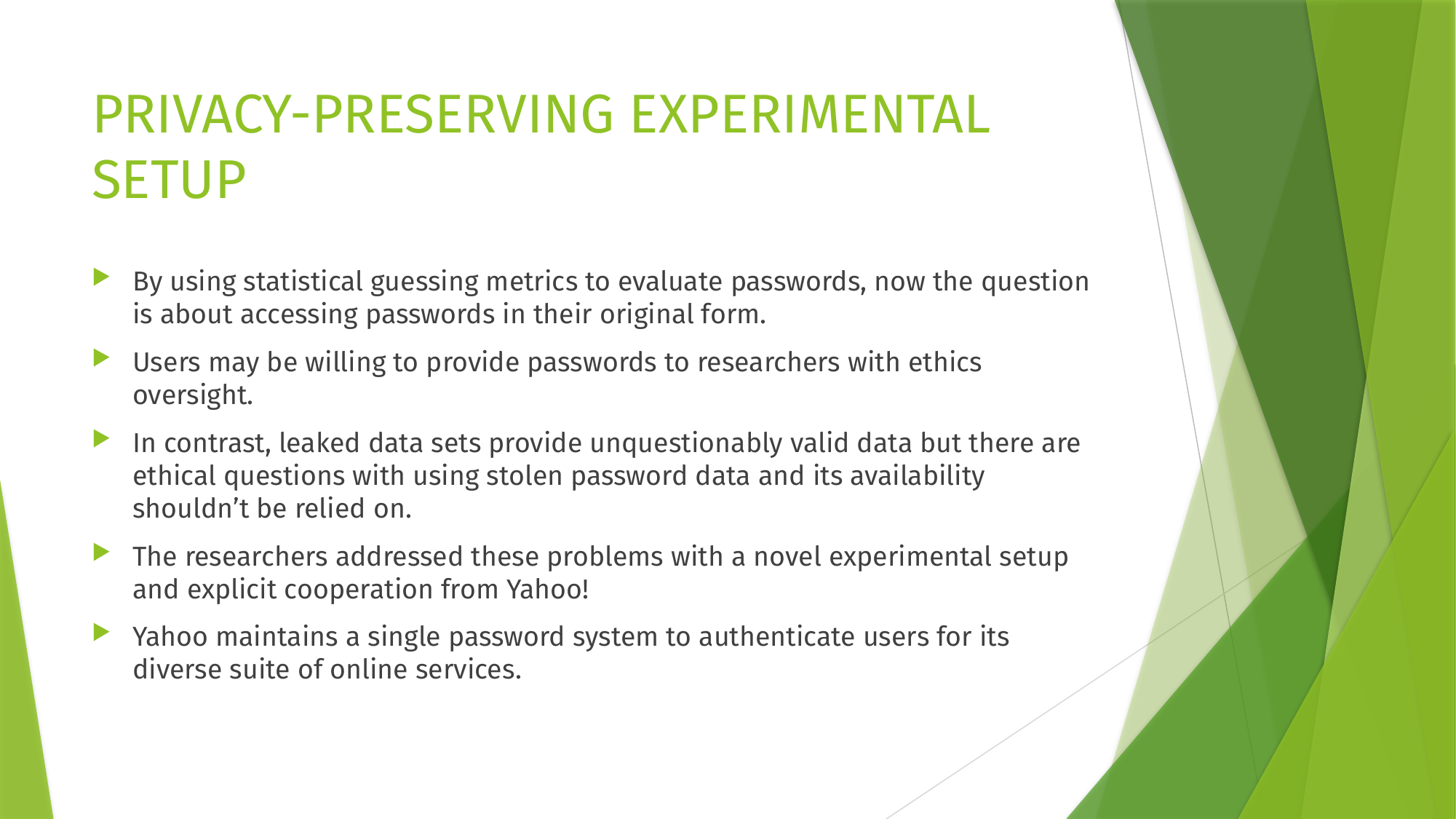

# PRIVACY-PRESERVING EXPERIMENTAL SETUP
By using statistical guessing metrics to evaluate passwords, now the question is about accessing passwords in their original form.
Users may be willing to provide passwords to researchers with ethics oversight.
In contrast, leaked data sets provide unquestionably valid data but there are ethical questions with using stolen password data and its availability shouldn’t be relied on.
The researchers addressed these problems with a novel experimental setup and explicit cooperation from Yahoo!
Yahoo maintains a single password system to authenticate users for its diverse suite of online services.